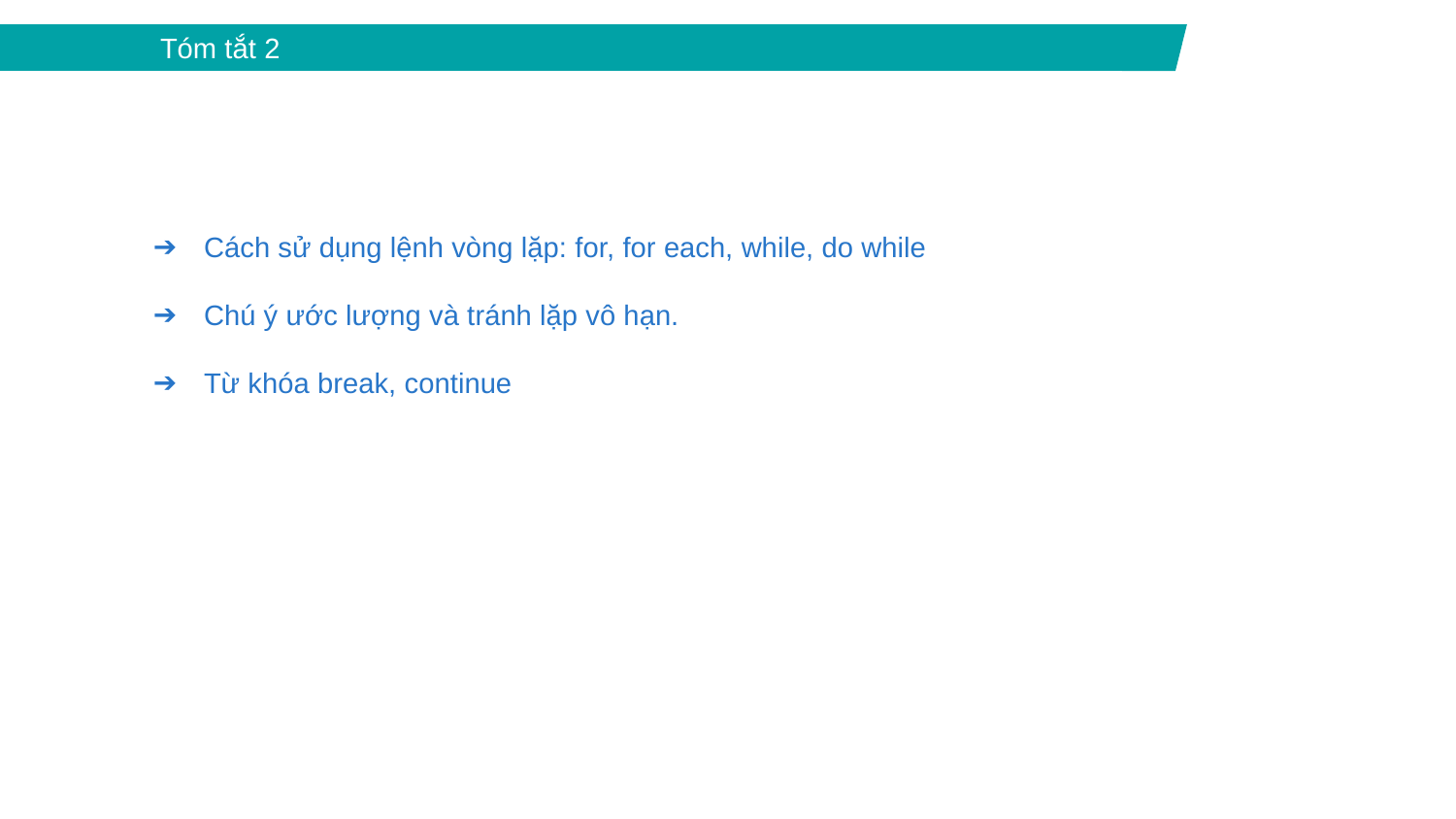

Tóm tắt 2

Cách sử dụng lệnh vòng lặp: for, for each, while, do while
Chú ý ước lượng và tránh lặp vô hạn.
Từ khóa break, continue